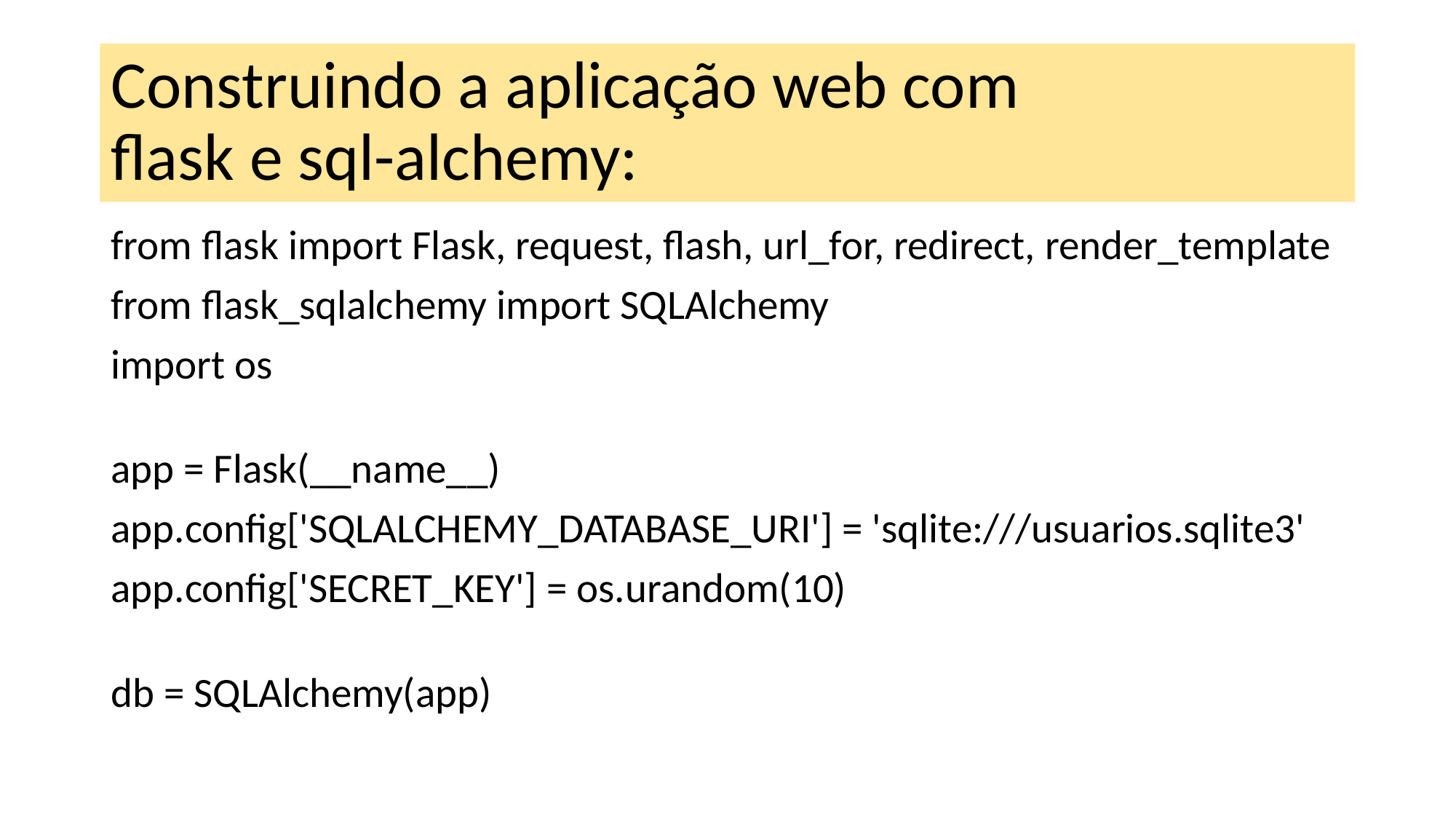

# Construindo a aplicação web com flask e sql-alchemy:
from flask import Flask, request, flash, url_for, redirect, render_template
from flask_sqlalchemy import SQLAlchemy
import os
app = Flask(__name__)
app.config['SQLALCHEMY_DATABASE_URI'] = 'sqlite:///usuarios.sqlite3'
app.config['SECRET_KEY'] = os.urandom(10)
db = SQLAlchemy(app)